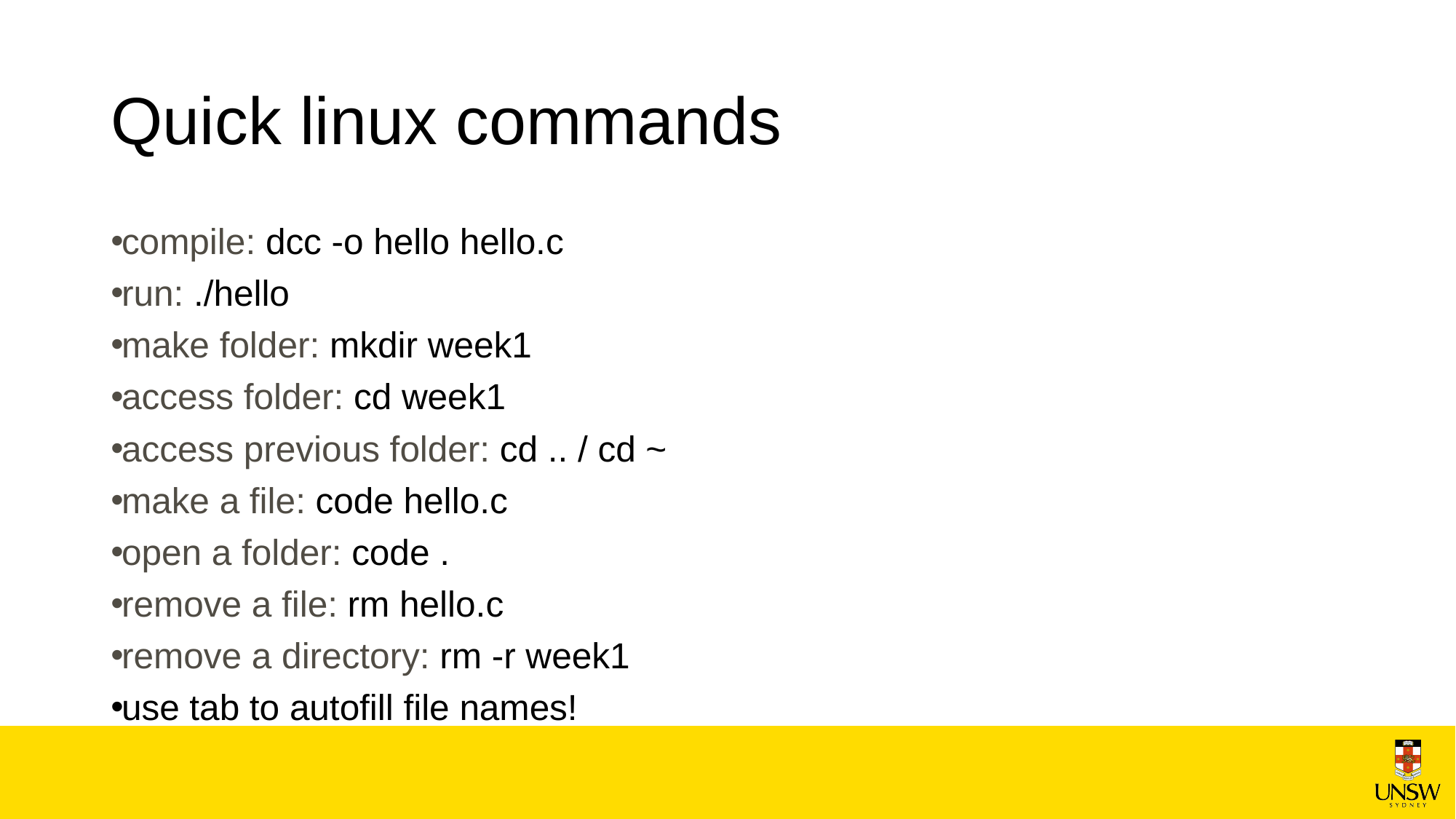

# Quick linux commands
compile: dcc -o hello hello.c
run: ./hello
make folder: mkdir week1
access folder: cd week1
access previous folder: cd .. / cd ~
make a file: code hello.c
open a folder: code .
remove a file: rm hello.c
remove a directory: rm -r week1
use tab to autofill file names!